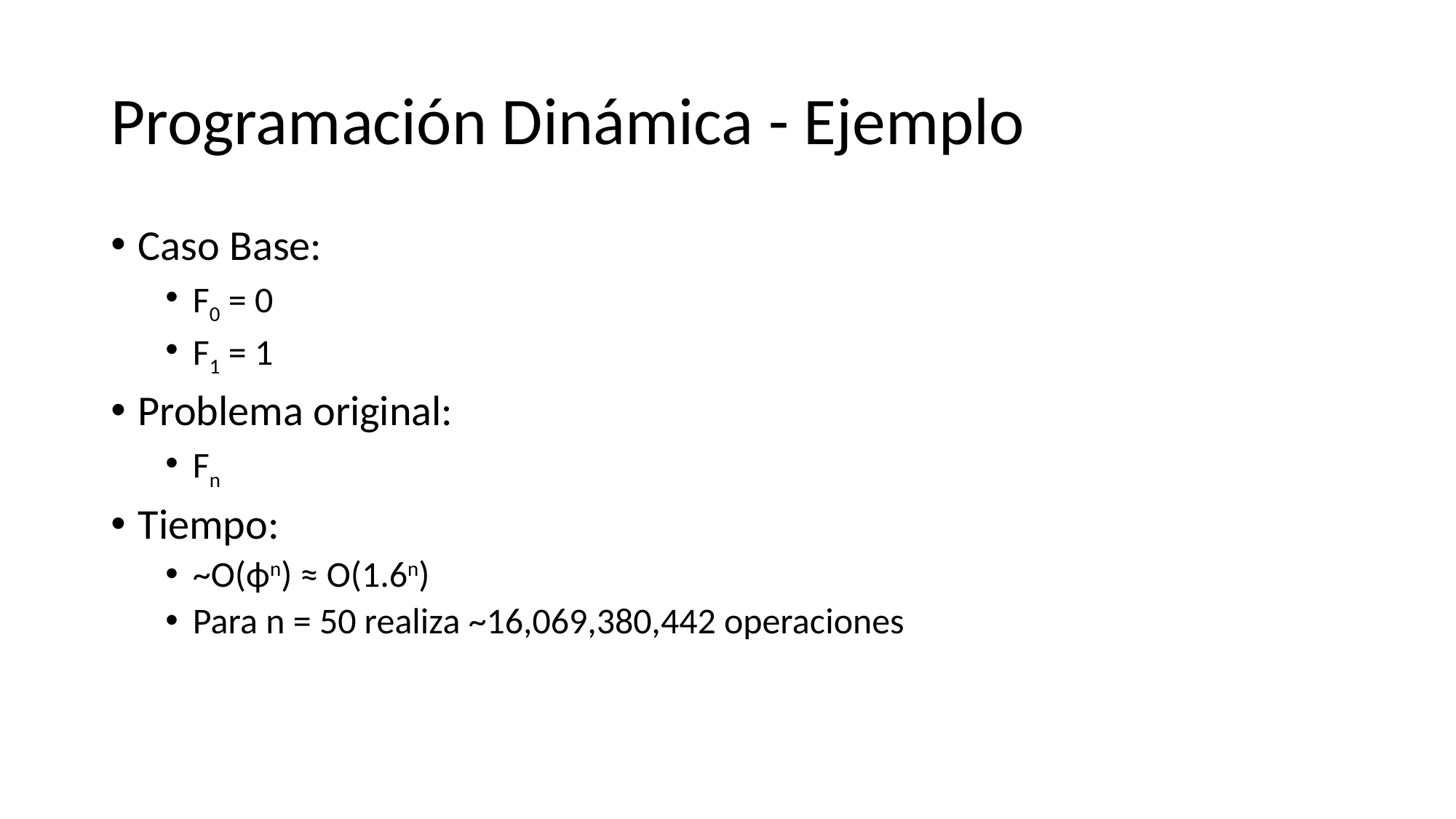

# Programación Dinámica - Ejemplo
Caso Base:
F0 = 0
F1 = 1
Problema original:
Fn
Tiempo:
~O(ϕn) ≈ O(1.6n)
Para n = 50 realiza ~16,069,380,442 operaciones